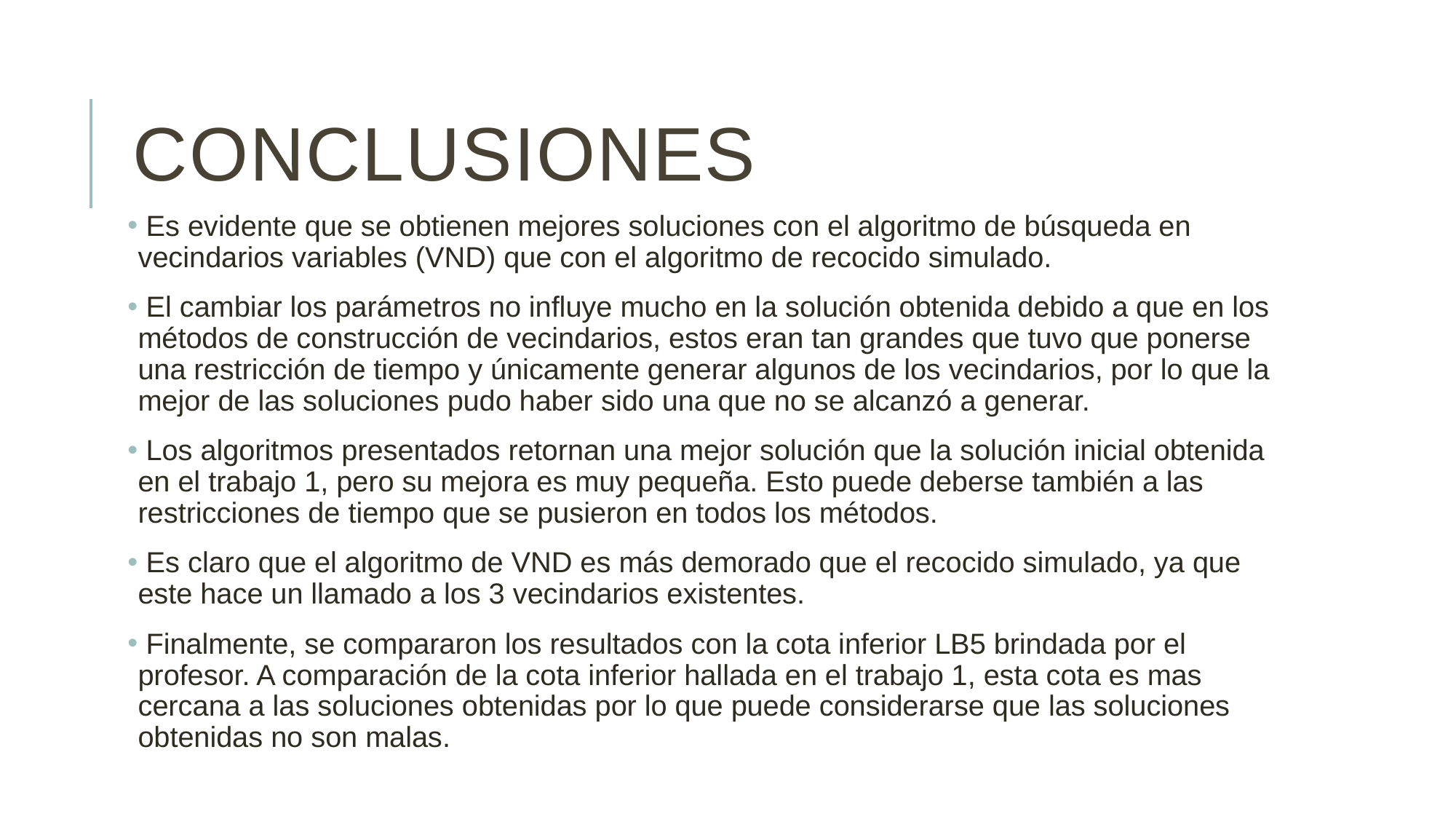

# conclusiones
 Es evidente que se obtienen mejores soluciones con el algoritmo de búsqueda en vecindarios variables (VND) que con el algoritmo de recocido simulado.
 El cambiar los parámetros no influye mucho en la solución obtenida debido a que en los métodos de construcción de vecindarios, estos eran tan grandes que tuvo que ponerse una restricción de tiempo y únicamente generar algunos de los vecindarios, por lo que la mejor de las soluciones pudo haber sido una que no se alcanzó a generar.
 Los algoritmos presentados retornan una mejor solución que la solución inicial obtenida en el trabajo 1, pero su mejora es muy pequeña. Esto puede deberse también a las restricciones de tiempo que se pusieron en todos los métodos.
 Es claro que el algoritmo de VND es más demorado que el recocido simulado, ya que este hace un llamado a los 3 vecindarios existentes.
 Finalmente, se compararon los resultados con la cota inferior LB5 brindada por el profesor. A comparación de la cota inferior hallada en el trabajo 1, esta cota es mas cercana a las soluciones obtenidas por lo que puede considerarse que las soluciones obtenidas no son malas.